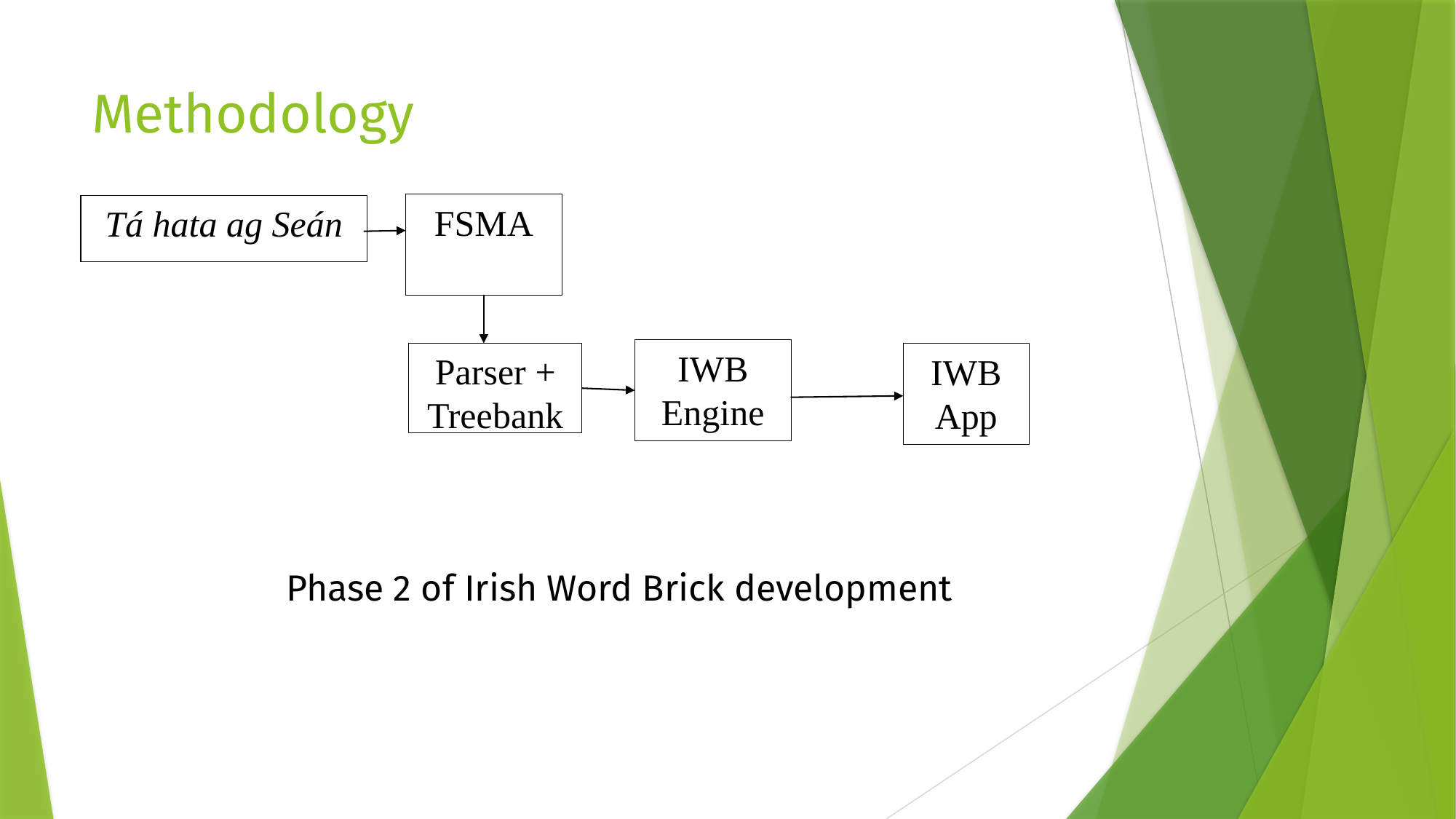

# Methodology
FSMA
Tá hata ag Seán
IWB Engine
Parser + Treebank
IWB App
Phase 2 of Irish Word Brick development